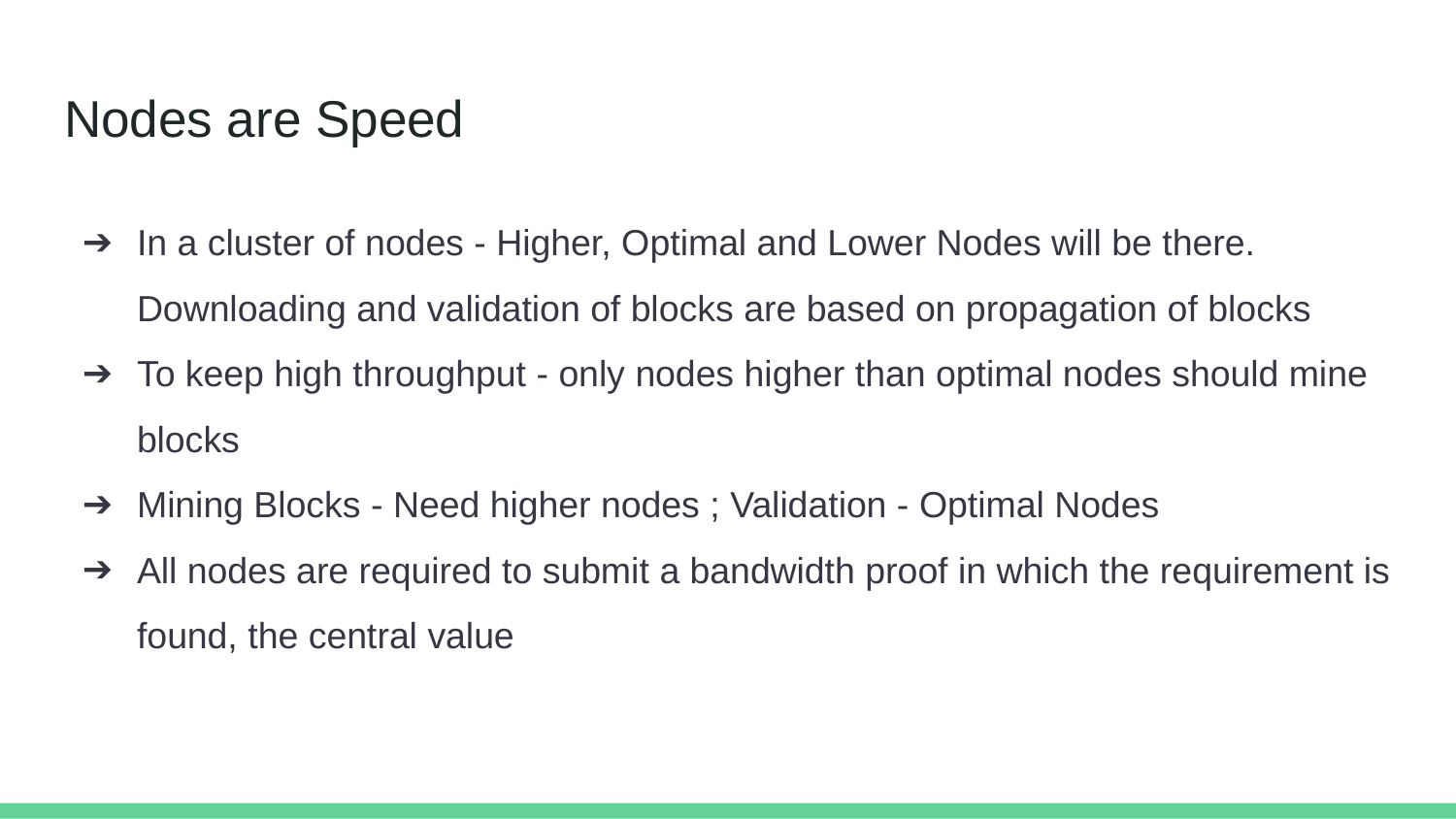

# Nodes are Speed
In a cluster of nodes - Higher, Optimal and Lower Nodes will be there. Downloading and validation of blocks are based on propagation of blocks
To keep high throughput - only nodes higher than optimal nodes should mine blocks
Mining Blocks - Need higher nodes ; Validation - Optimal Nodes
All nodes are required to submit a bandwidth proof in which the requirement is found, the central value